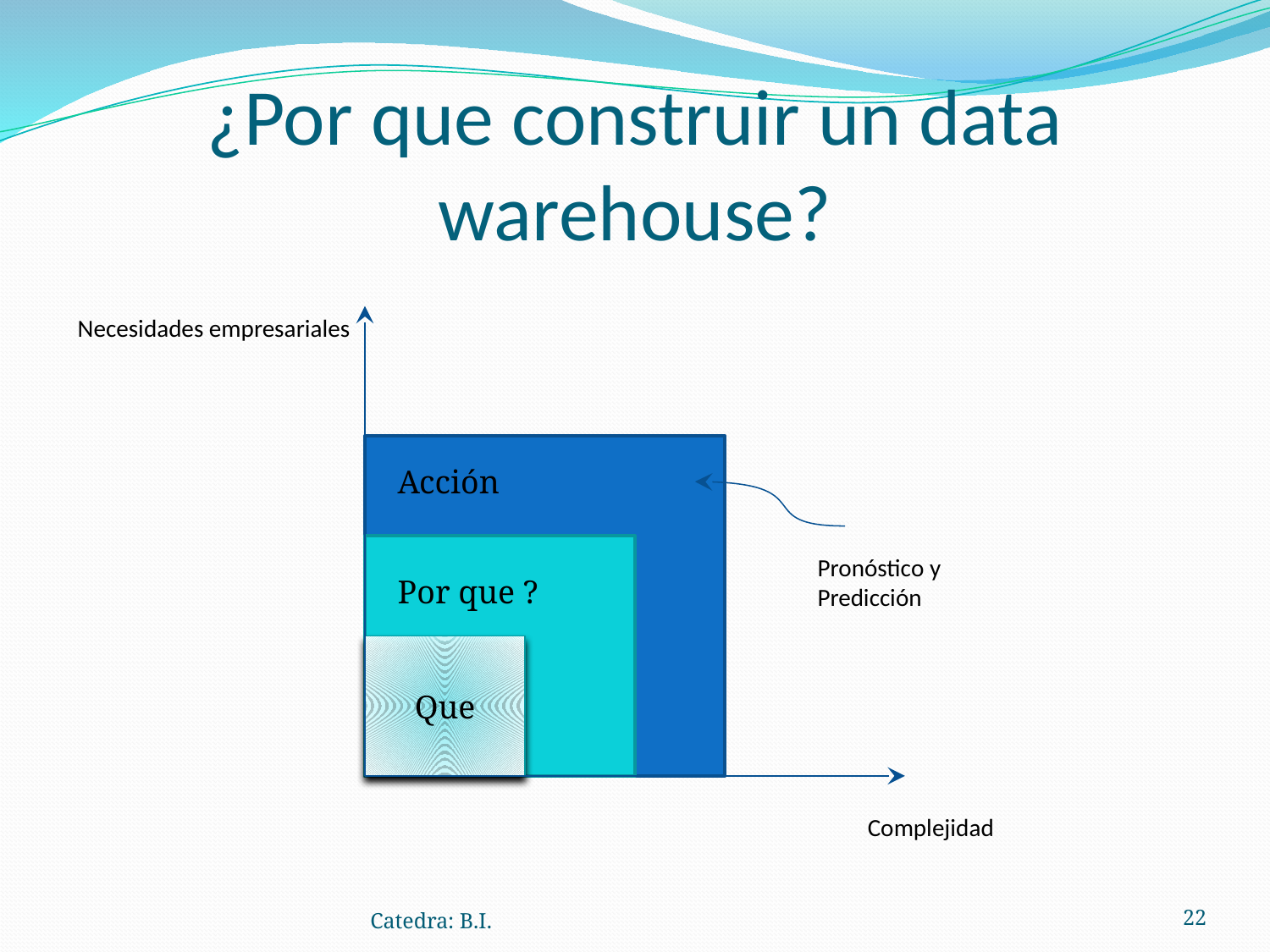

# ¿Por que construir un data warehouse?

Acción

Por que ?
Que
Necesidades empresariales
Pronóstico y Predicción
Complejidad
Catedra: B.I.
22